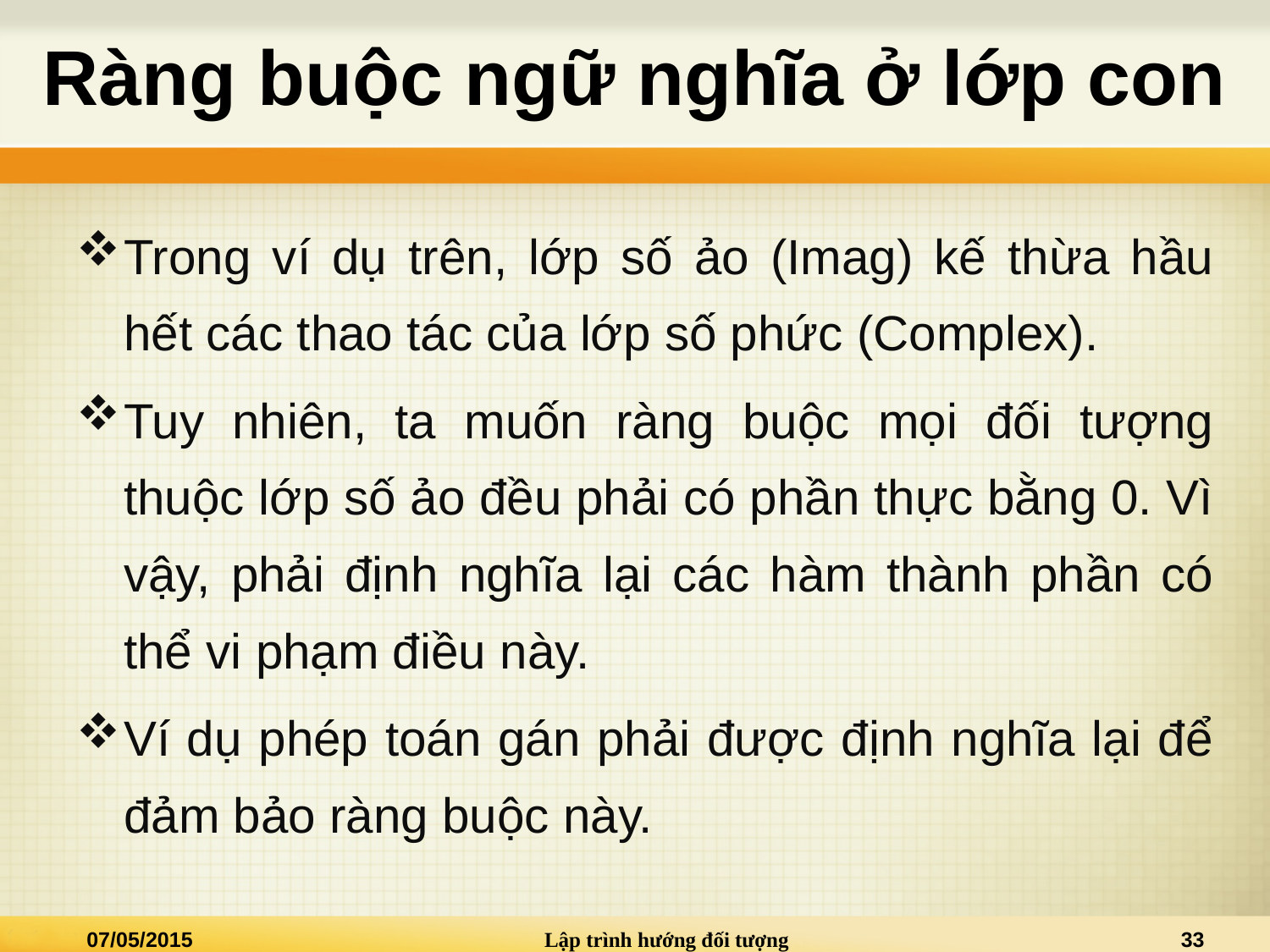

# Ràng buộc ngữ nghĩa ở lớp con
Trong ví dụ trên, lớp số ảo (Imag) kế thừa hầu hết các thao tác của lớp số phức (Complex).
Tuy nhiên, ta muốn ràng buộc mọi đối tượng thuộc lớp số ảo đều phải có phần thực bằng 0. Vì vậy, phải định nghĩa lại các hàm thành phần có thể vi phạm điều này.
Ví dụ phép toán gán phải được định nghĩa lại để đảm bảo ràng buộc này.
07/05/2015
Lập trình hướng đối tượng
33